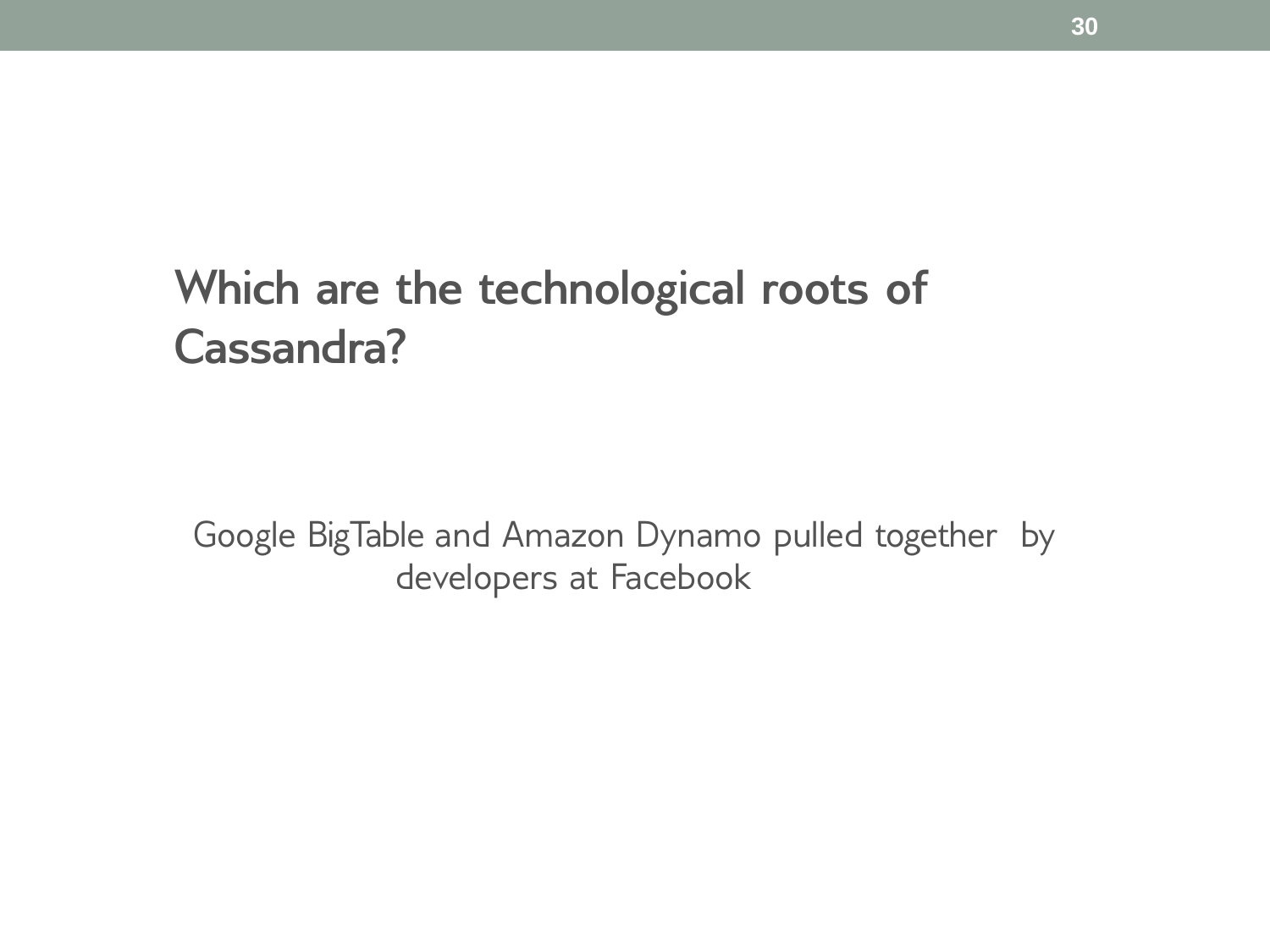

30
#
Which are the technological roots of Cassandra?
Google BigTable and Amazon Dynamo pulled together  by developers at Facebook